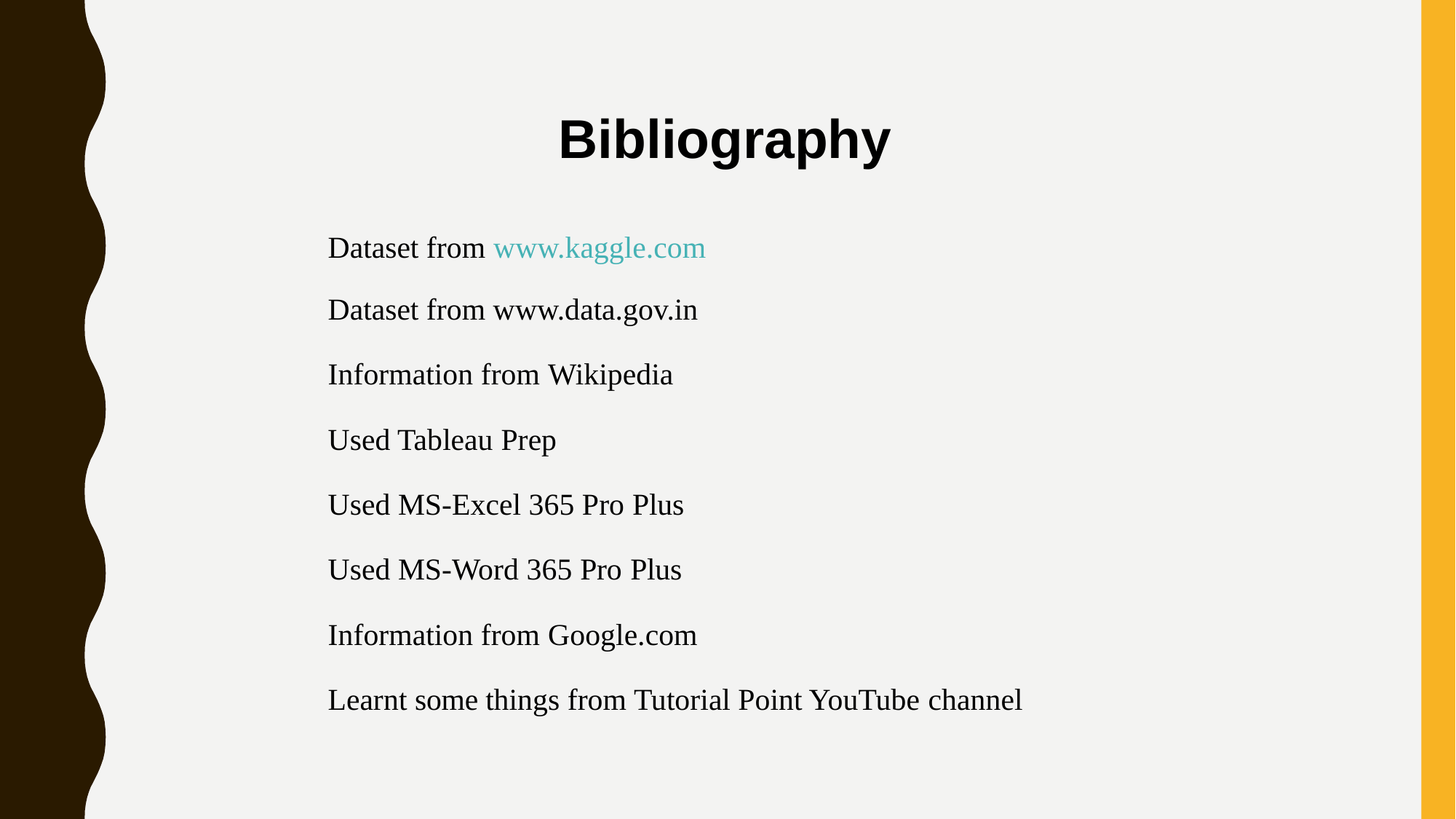

Bibliography

Dataset from www.kaggle.com
Dataset from www.data.gov.in
Information from Wikipedia
Used Tableau Prep
Used MS-Excel 365 Pro Plus
Used MS-Word 365 Pro Plus
Information from Google.com
Learnt some things from Tutorial Point YouTube channel